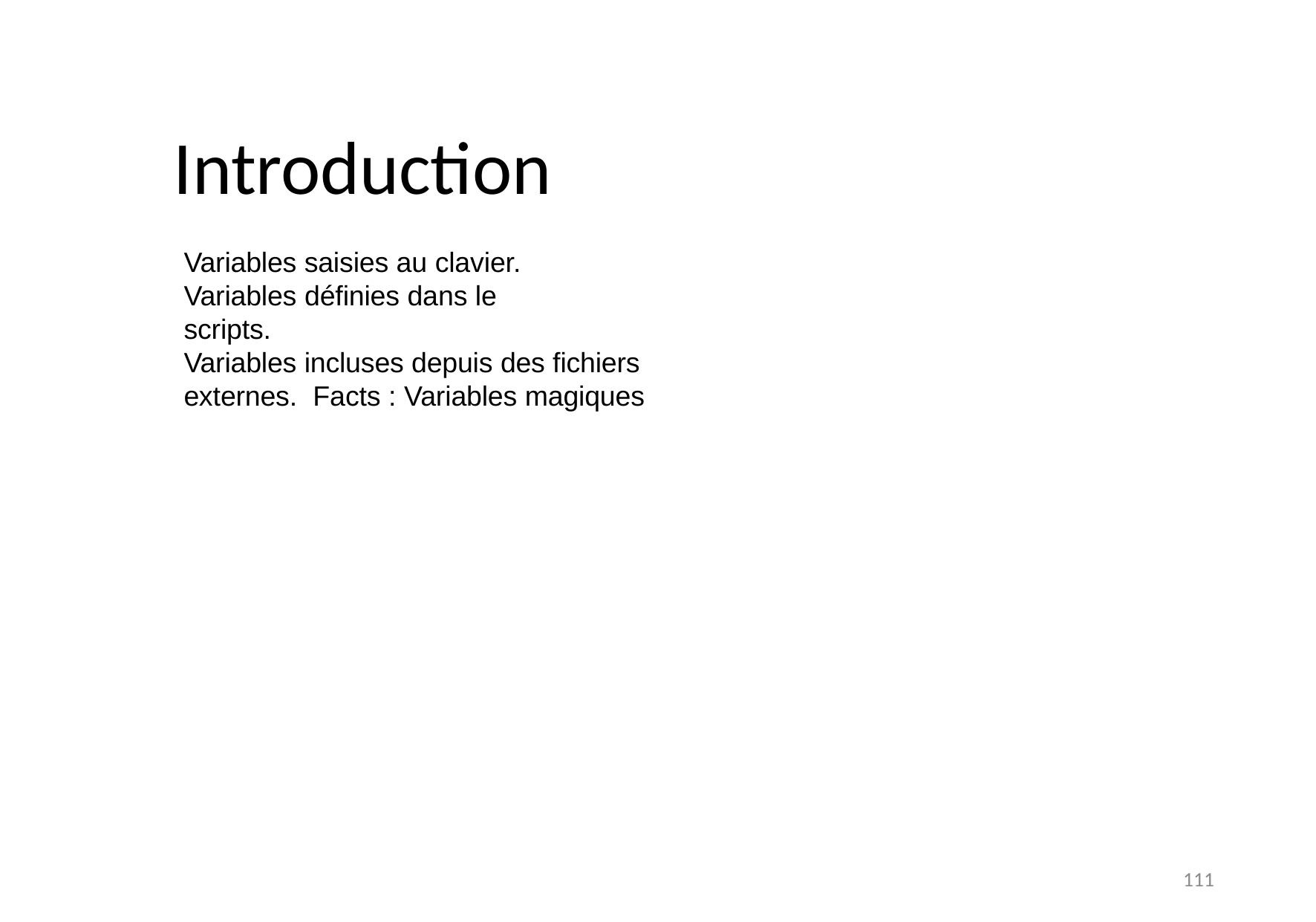

# Introduction
Variables saisies au clavier.  Variables définies dans le scripts.
Variables incluses depuis des fichiers externes.  Facts : Variables magiques
111